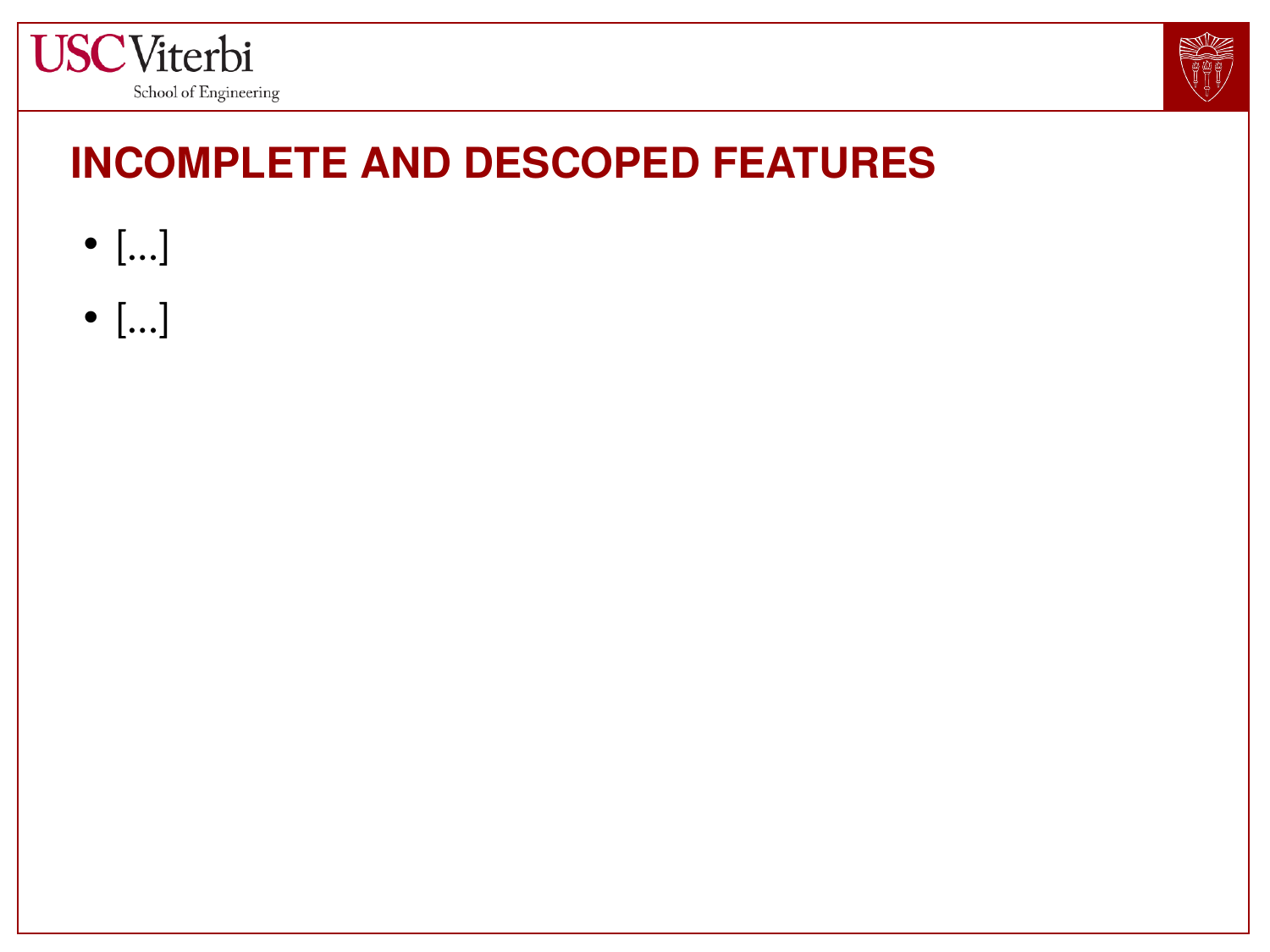

# Incomplete and Descoped Features
[…]
[…]